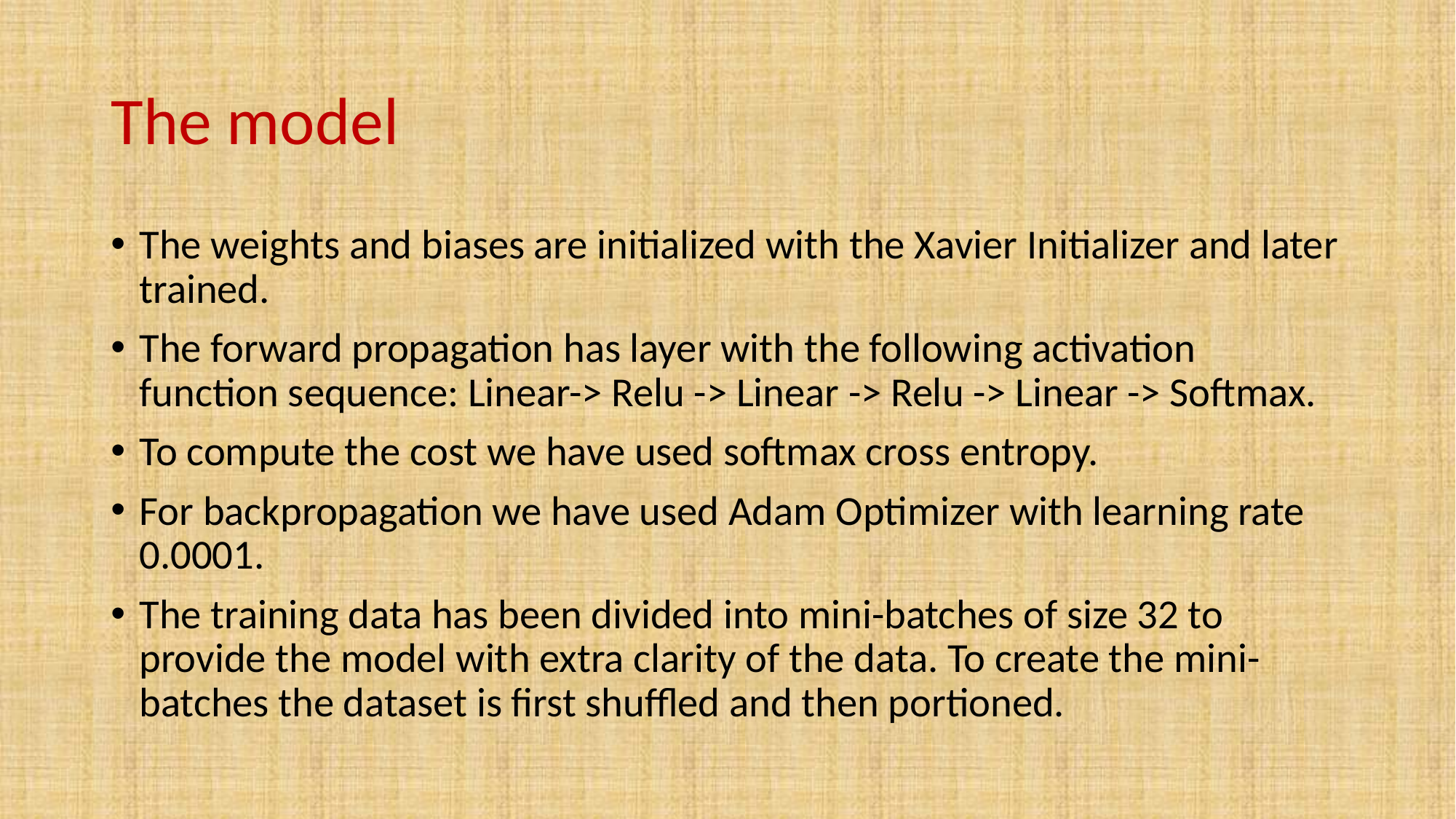

# The model
The weights and biases are initialized with the Xavier Initializer and later trained.
The forward propagation has layer with the following activation function sequence: Linear-> Relu -> Linear -> Relu -> Linear -> Softmax.
To compute the cost we have used softmax cross entropy.
For backpropagation we have used Adam Optimizer with learning rate 0.0001.
The training data has been divided into mini-batches of size 32 to provide the model with extra clarity of the data. To create the mini-batches the dataset is first shuffled and then portioned.